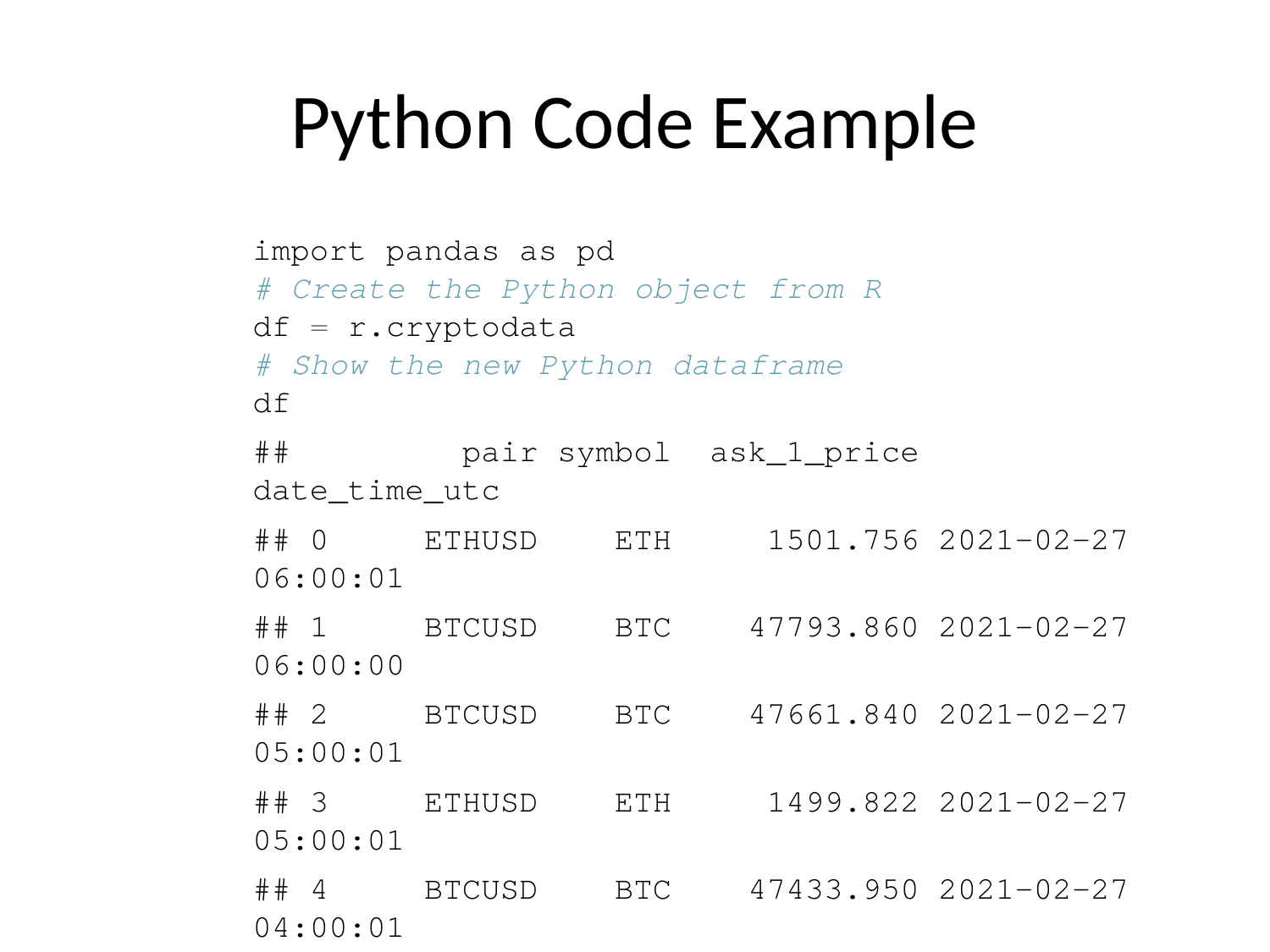

# Python Code Example
import pandas as pd
# Create the Python object from R
df = r.cryptodata
# Show the new Python dataframe
df
##         pair symbol  ask_1_price       date_time_utc
## 0     ETHUSD    ETH     1501.756 2021-02-27 06:00:01
## 1     BTCUSD    BTC    47793.860 2021-02-27 06:00:00
## 2     BTCUSD    BTC    47661.840 2021-02-27 05:00:01
## 3     ETHUSD    ETH     1499.822 2021-02-27 05:00:01
## 4     BTCUSD    BTC    47433.950 2021-02-27 04:00:01
## ...      ...    ...          ...                 ...
## 8769  BTCUSD    BTC    11972.900 2020-08-10 06:03:50
## 8770  BTCUSD    BTC    11985.890 2020-08-10 05:03:48
## 8771  BTCUSD    BTC    11997.470 2020-08-10 04:32:55
## 8772  BTCUSD    BTC    10686.880                 NaT
## 8773  ETHUSD    ETH      357.844                 NaT
##
## [8774 rows x 4 columns]